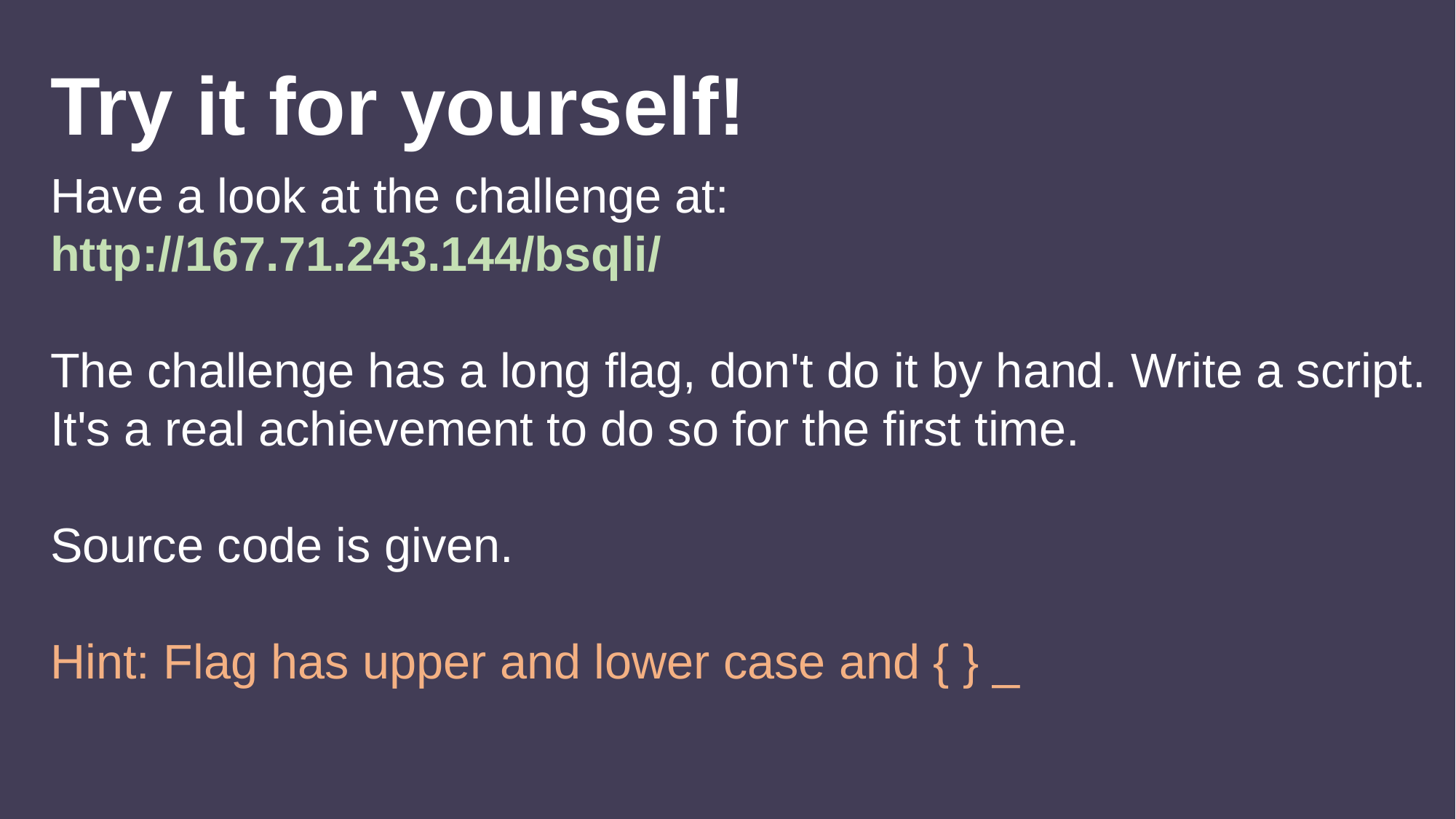

Try it for yourself!
Have a look at the challenge at:
http://167.71.243.144/bsqli/

The challenge has a long flag, don't do it by hand. Write a script.
It's a real achievement to do so for the first time.
Source code is given.
Hint: Flag has upper and lower case and { } _